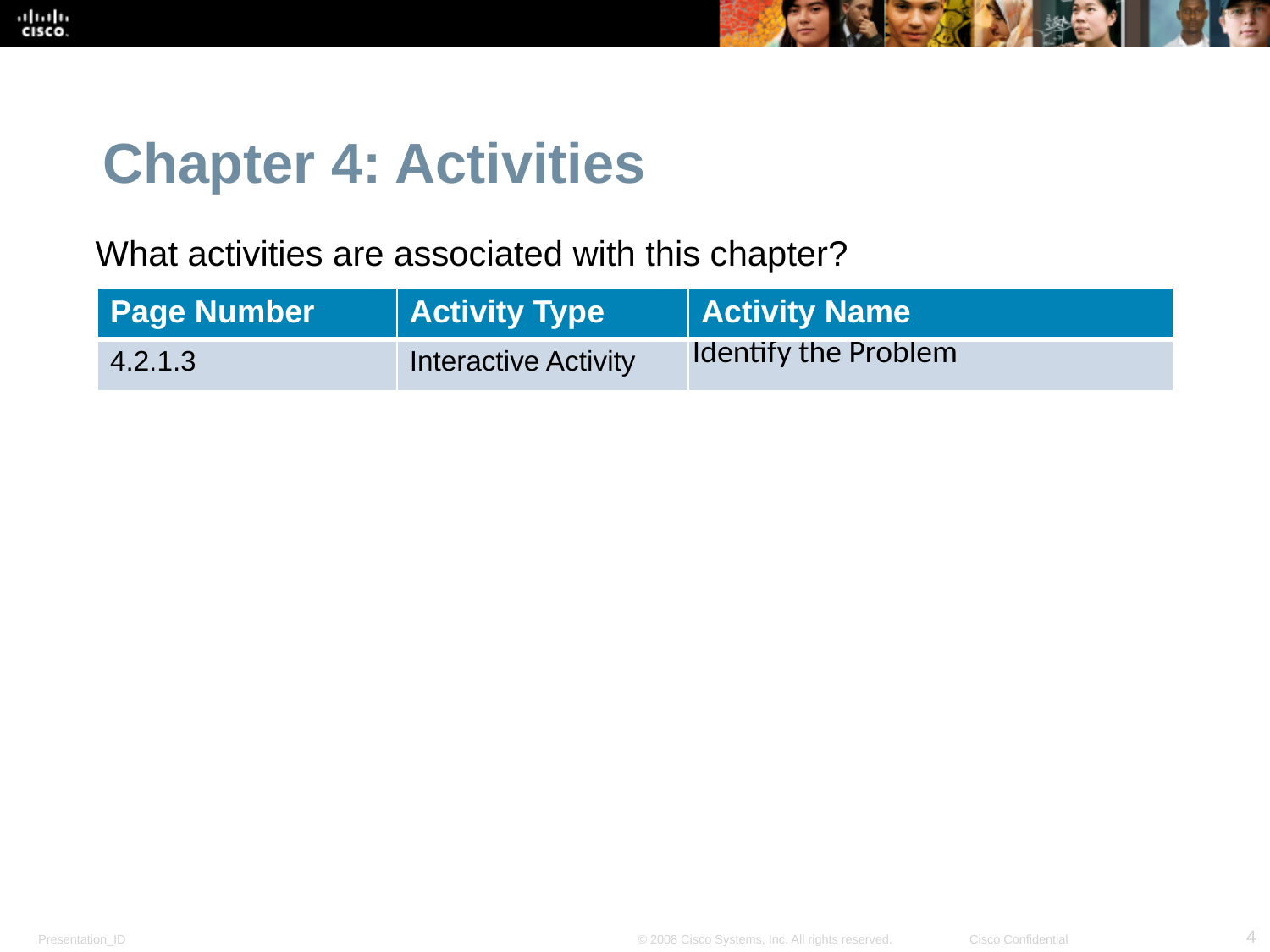

Chapter 4: Activities
What activities are associated with this chapter?

| Page Number | Activity Type | Activity Name |
| --- | --- | --- |
| 4.2.1.3 | Interactive Activity | Identify the Problem |